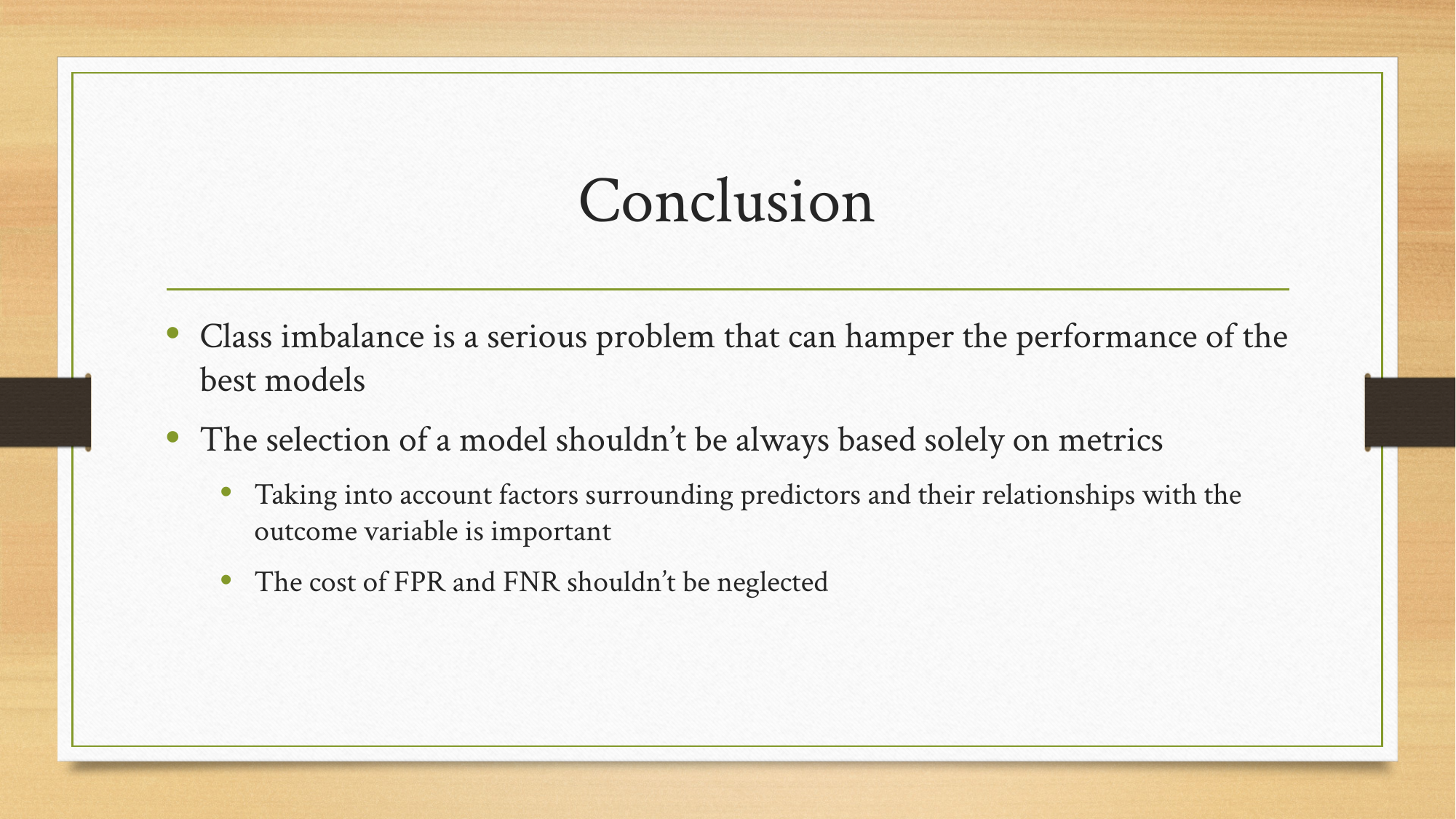

# Conclusion
Class imbalance is a serious problem that can hamper the performance of the best models
The selection of a model shouldn’t be always based solely on metrics
Taking into account factors surrounding predictors and their relationships with the outcome variable is important
The cost of FPR and FNR shouldn’t be neglected